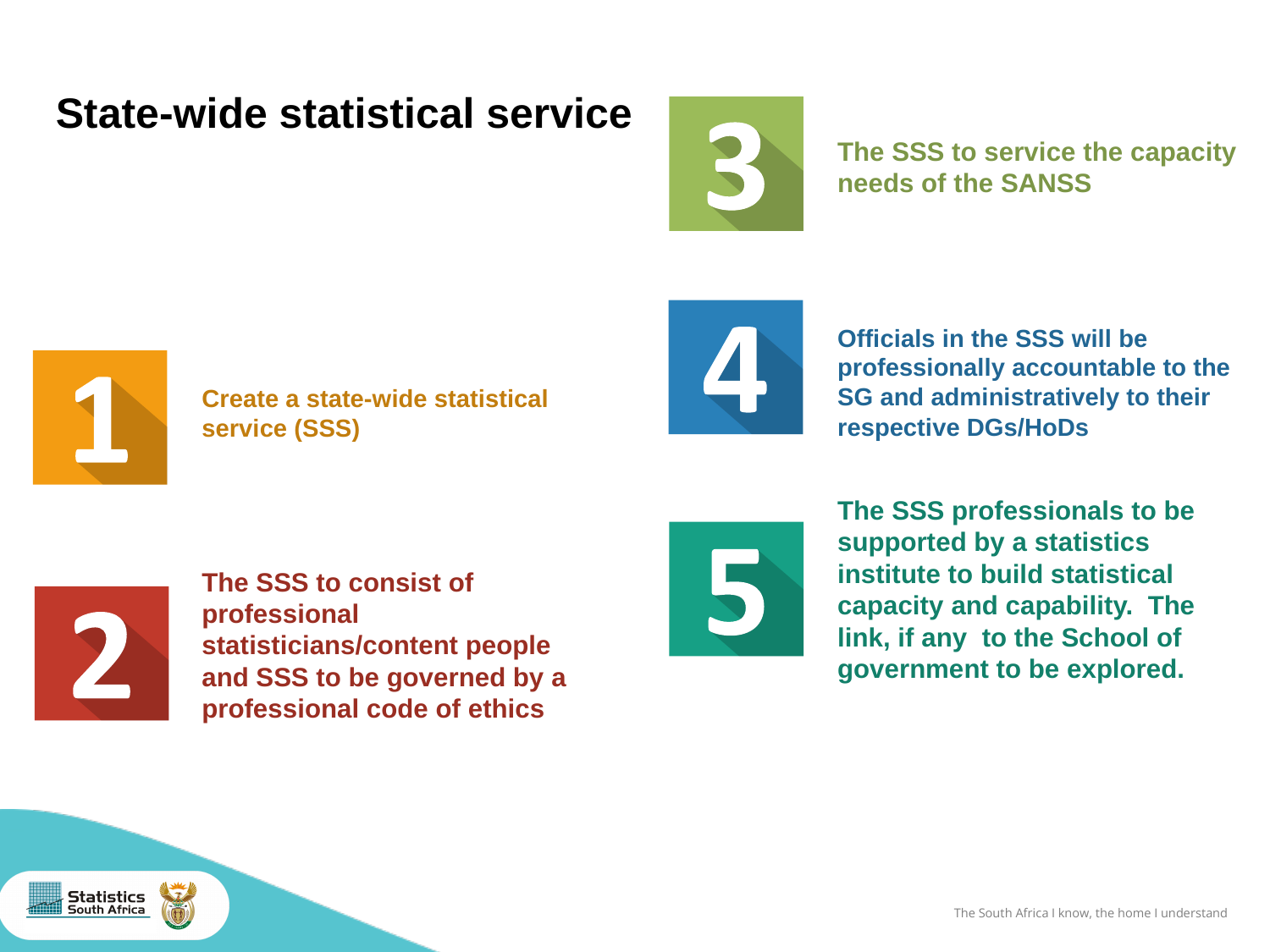

State-wide statistical service

The SSS to service the capacity needs of the SANSS

Officials in the SSS will be professionally accountable to the SG and administratively to their respective DGs/HoDs

Create a state-wide statistical service (SSS)
The SSS professionals to be supported by a statistics institute to build statistical capacity and capability.  The link, if any  to the School of government to be explored.

The SSS to consist of professional statisticians/content people  and SSS to be governed by a professional code of ethics